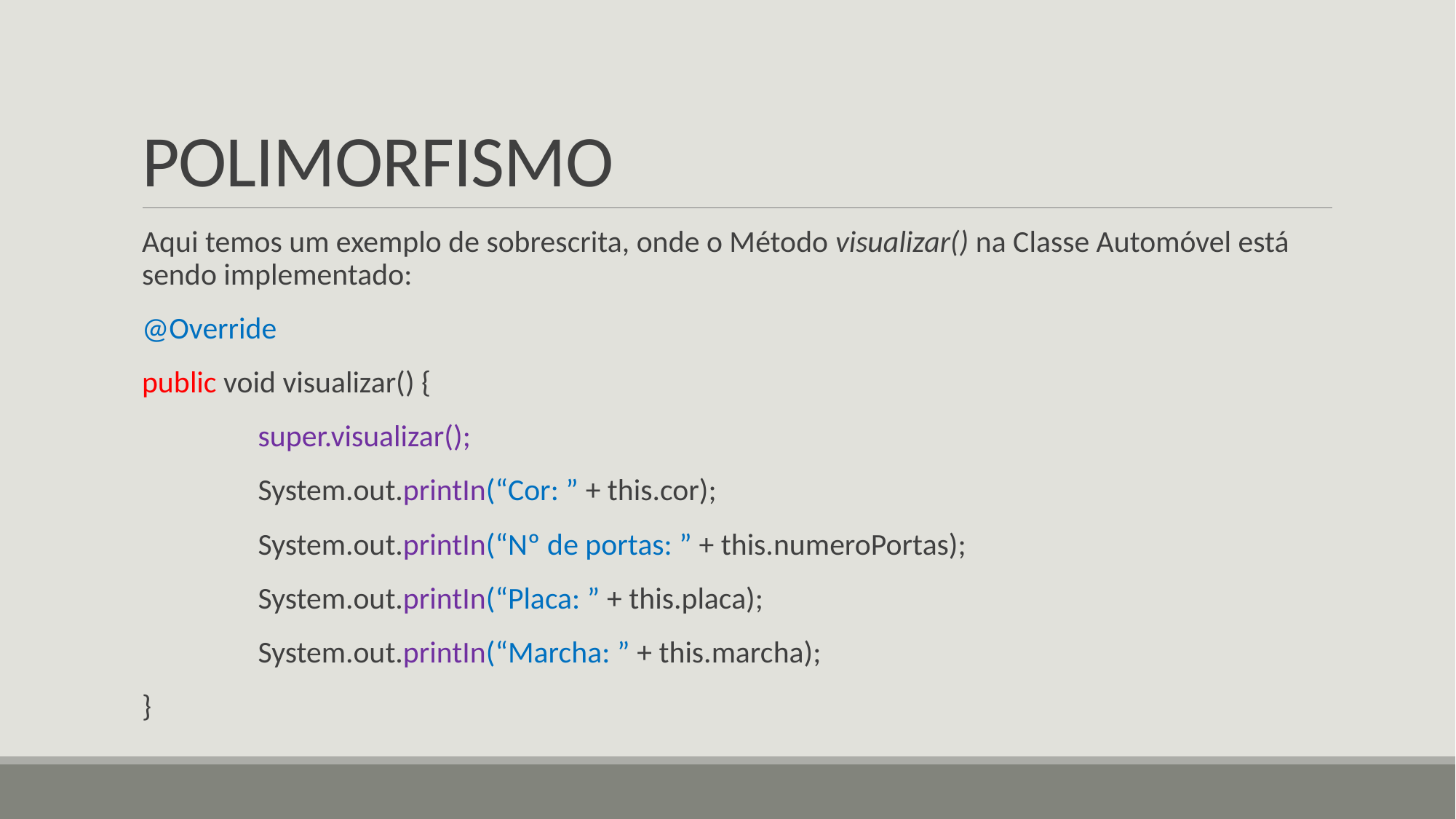

# POLIMORFISMO
Aqui temos um exemplo de sobrescrita, onde o Método visualizar() na Classe Automóvel está sendo implementado:
@Override
public void visualizar() {
 	 super.visualizar();
 	 System.out.printIn(“Cor: ” + this.cor);
 	 System.out.printIn(“Nº de portas: ” + this.numeroPortas);
 	 System.out.printIn(“Placa: ” + this.placa);
 	 System.out.printIn(“Marcha: ” + this.marcha);
}